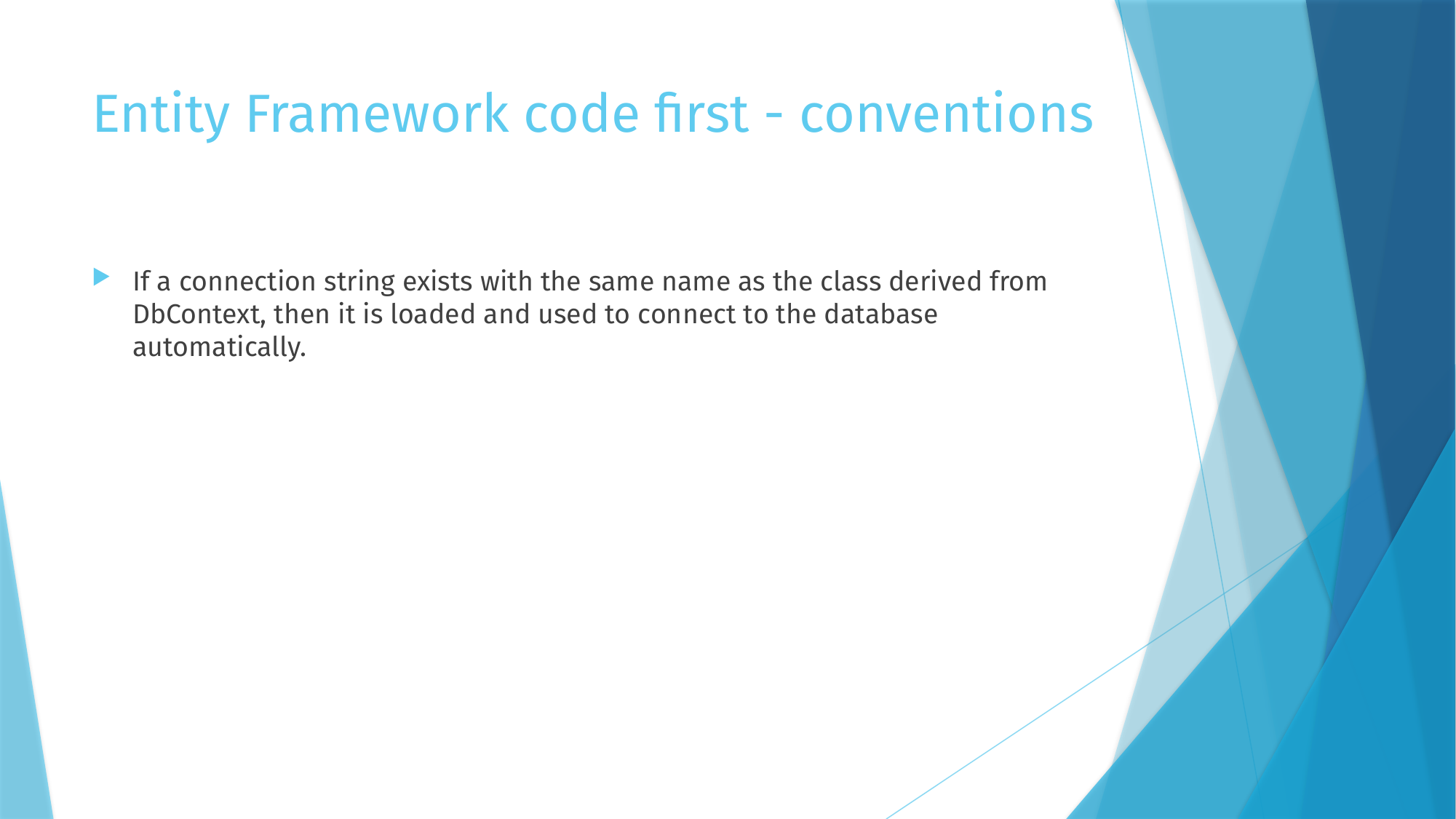

# Entity Framework code first - conventions
If a connection string exists with the same name as the class derived from DbContext, then it is loaded and used to connect to the database automatically.